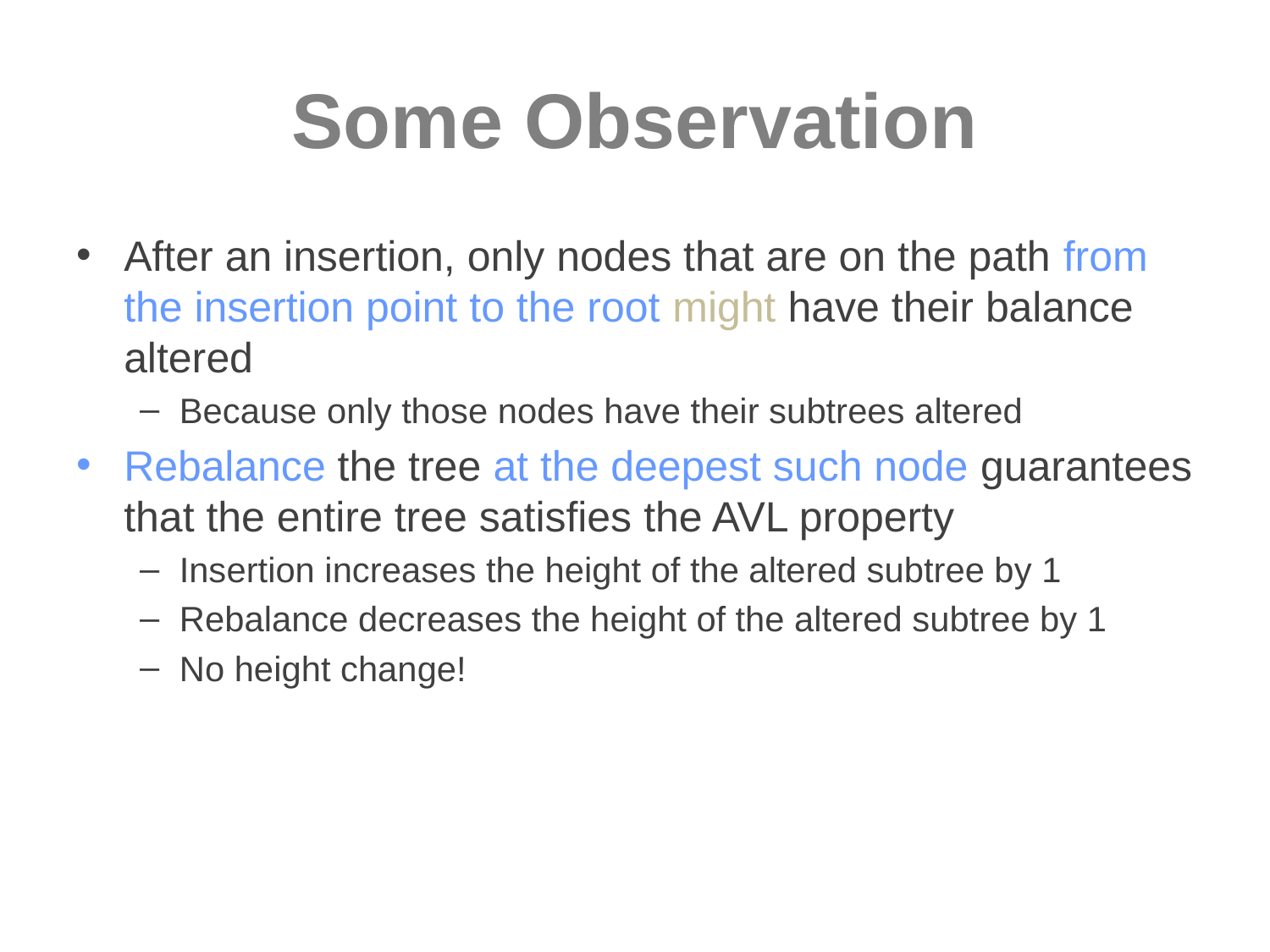

# Some Observation
After an insertion, only nodes that are on the path from the insertion point to the root might have their balance altered
Because only those nodes have their subtrees altered
Rebalance the tree at the deepest such node guarantees that the entire tree satisfies the AVL property
Insertion increases the height of the altered subtree by 1
Rebalance decreases the height of the altered subtree by 1
No height change!